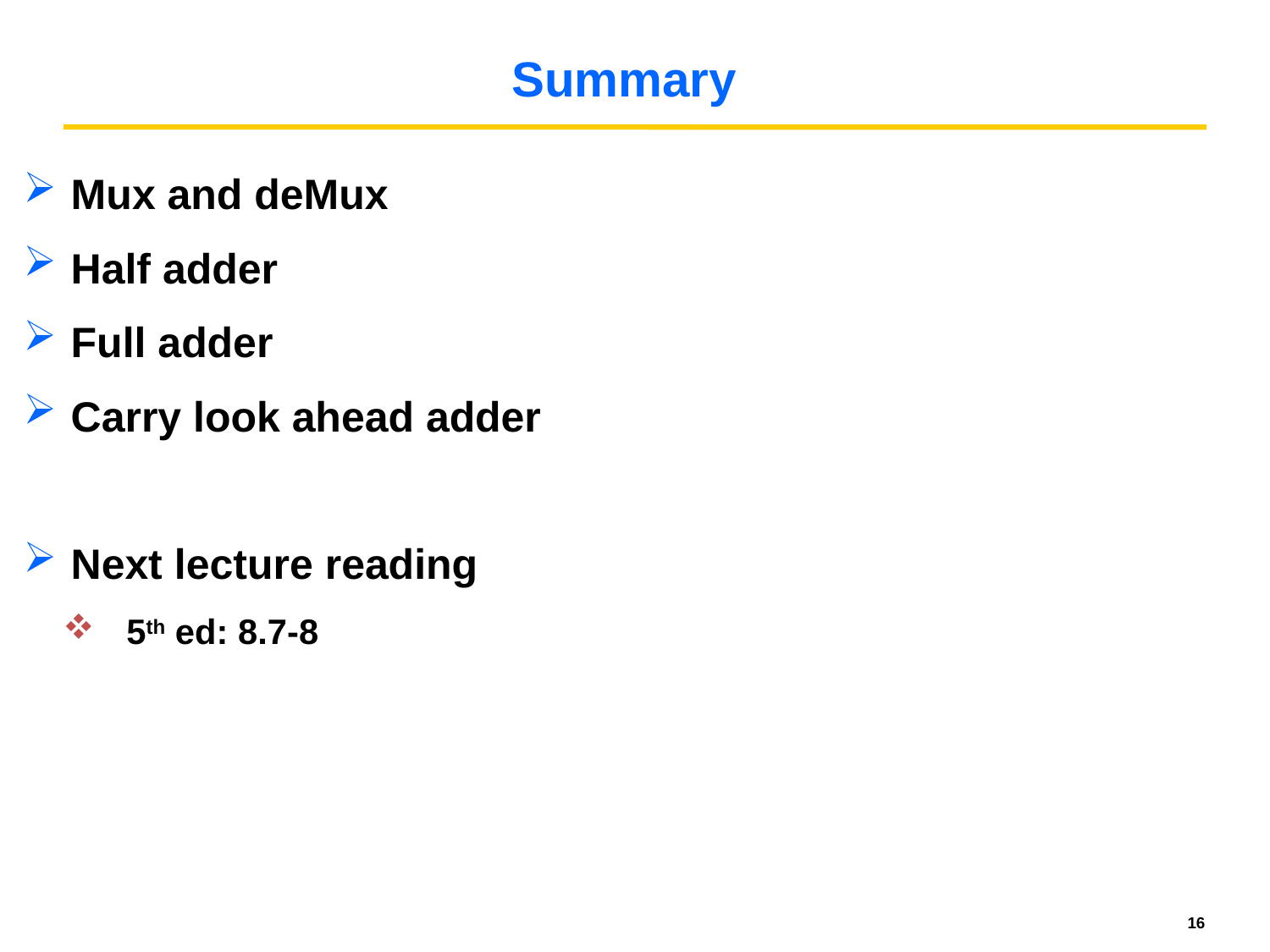

# Summary
Mux and deMux
Half adder
Full adder
Carry look ahead adder

Next lecture reading
5th ed: 8.7-8
16